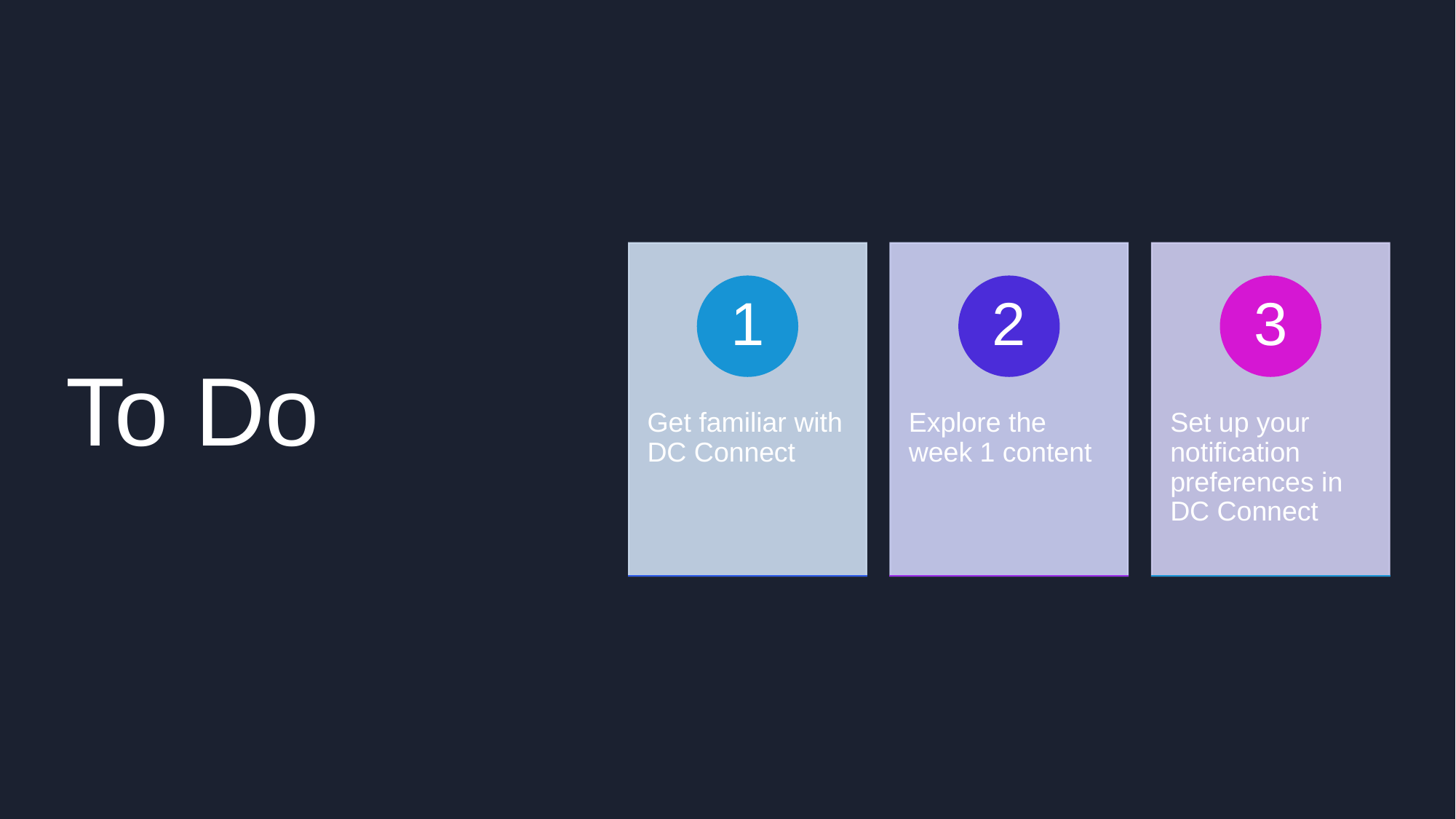

Get familiar with DC Connect
1
Explore the week 1 content
2
Set up your notification preferences in DC Connect
3
# To Do